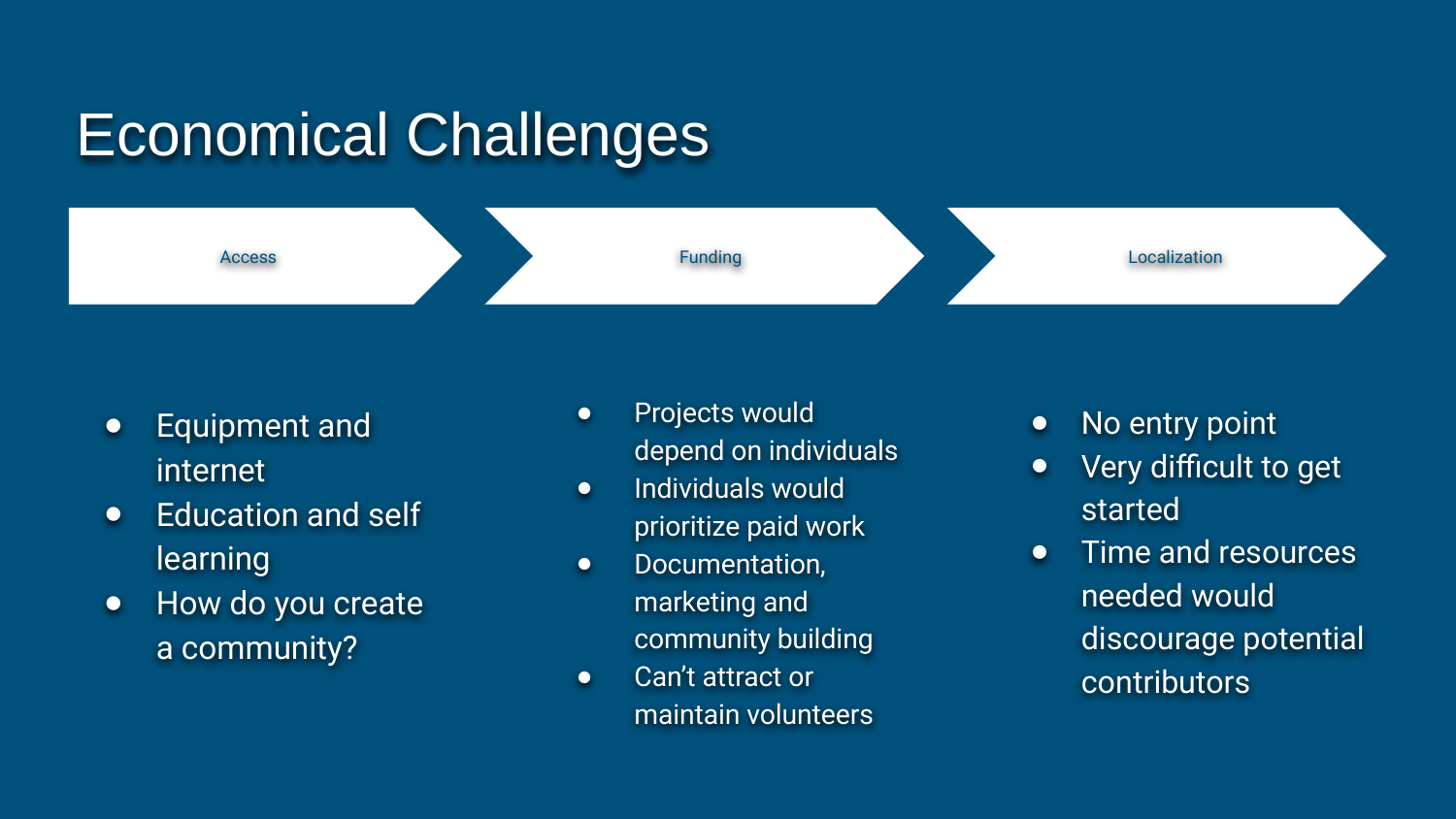

# Economical Challenges

Access
Funding
Localization

Equipment and internet
Education and self learning
How do you create a community?

Projects would depend on individuals
Individuals would prioritize paid work
Documentation, marketing and community building
Can’t attract or maintain volunteers

No entry point
Very difficult to get started
Time and resources needed would discourage potential contributors